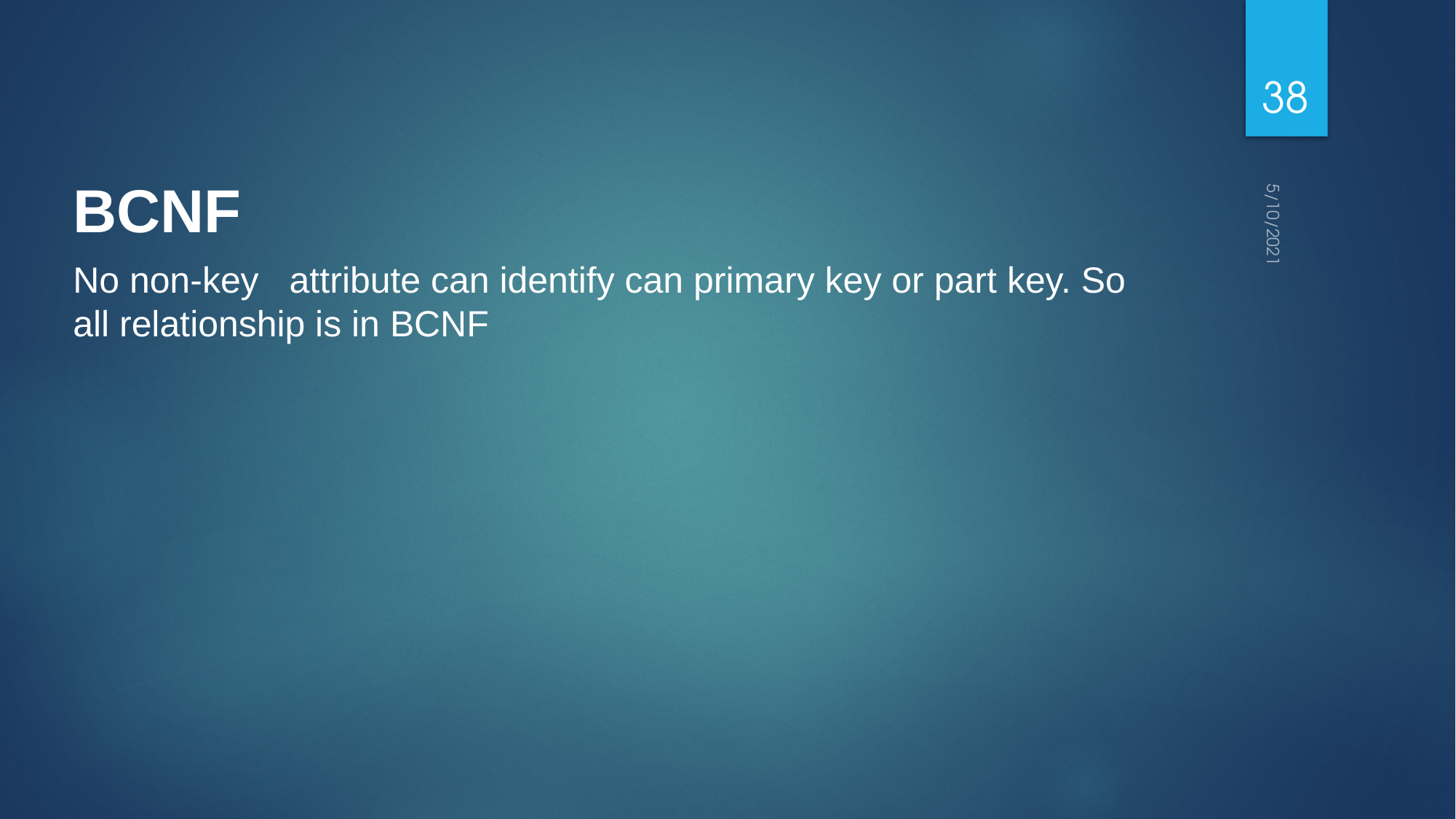

38
BCNF
No non-key   attribute can identify can primary key or part key. So all relationship is in BCNF
5/10/2021